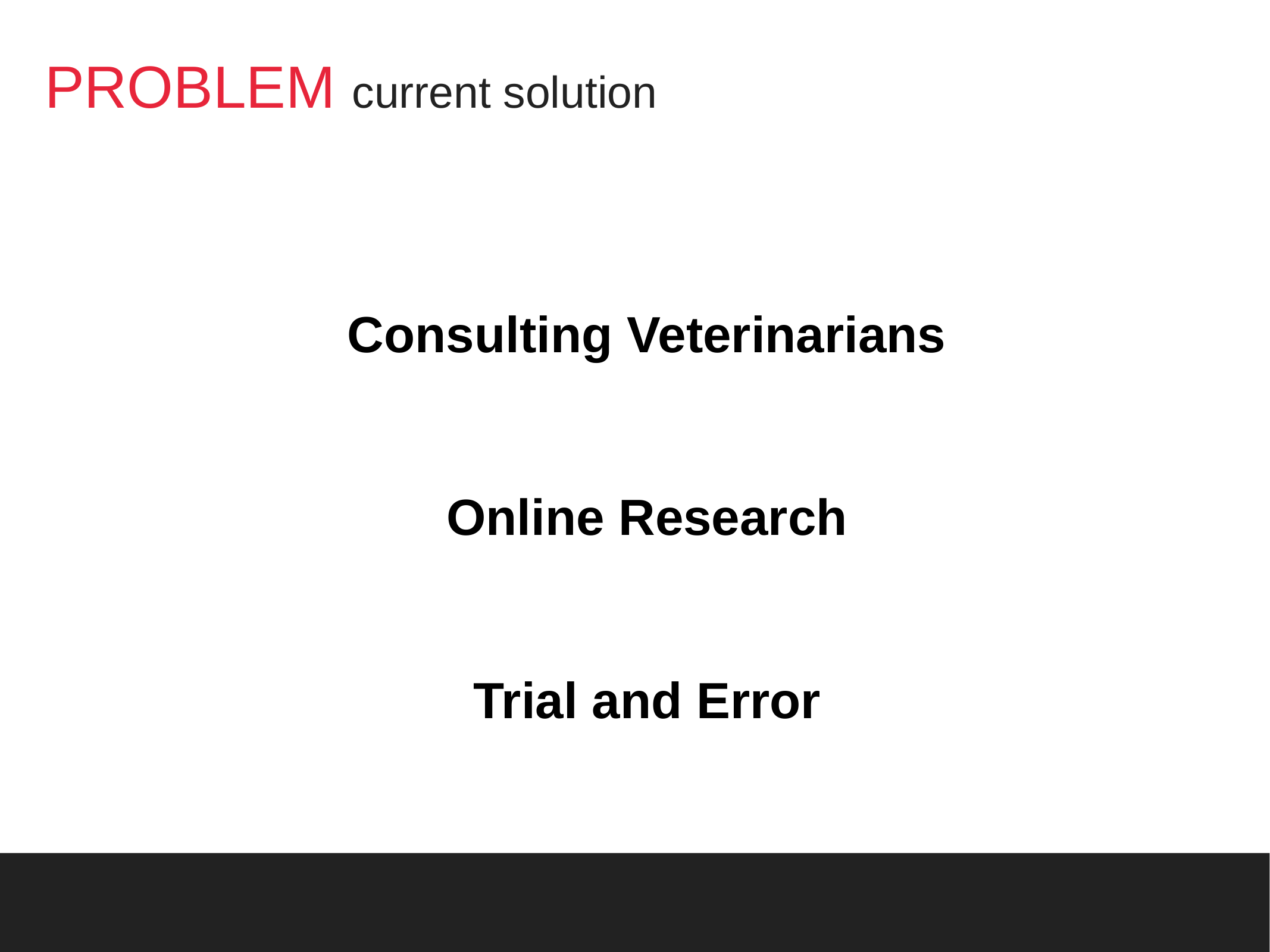

# PROBLEM current solution

Consulting Veterinarians

Online Research

Trial and Error